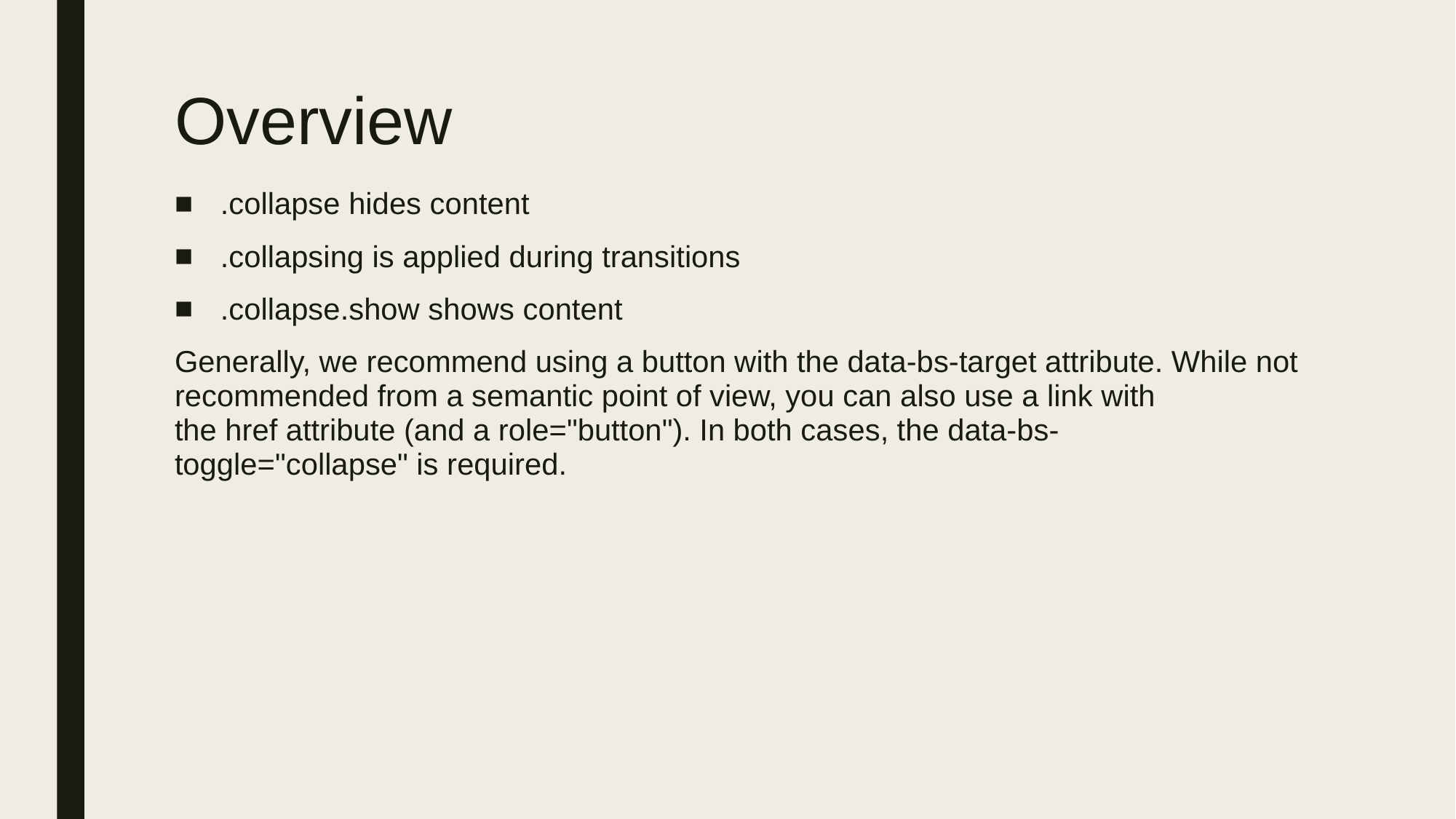

# Overview
.collapse hides content
.collapsing is applied during transitions
.collapse.show shows content
Generally, we recommend using a button with the data-bs-target attribute. While not recommended from a semantic point of view, you can also use a link with the href attribute (and a role="button"). In both cases, the data-bs-toggle="collapse" is required.